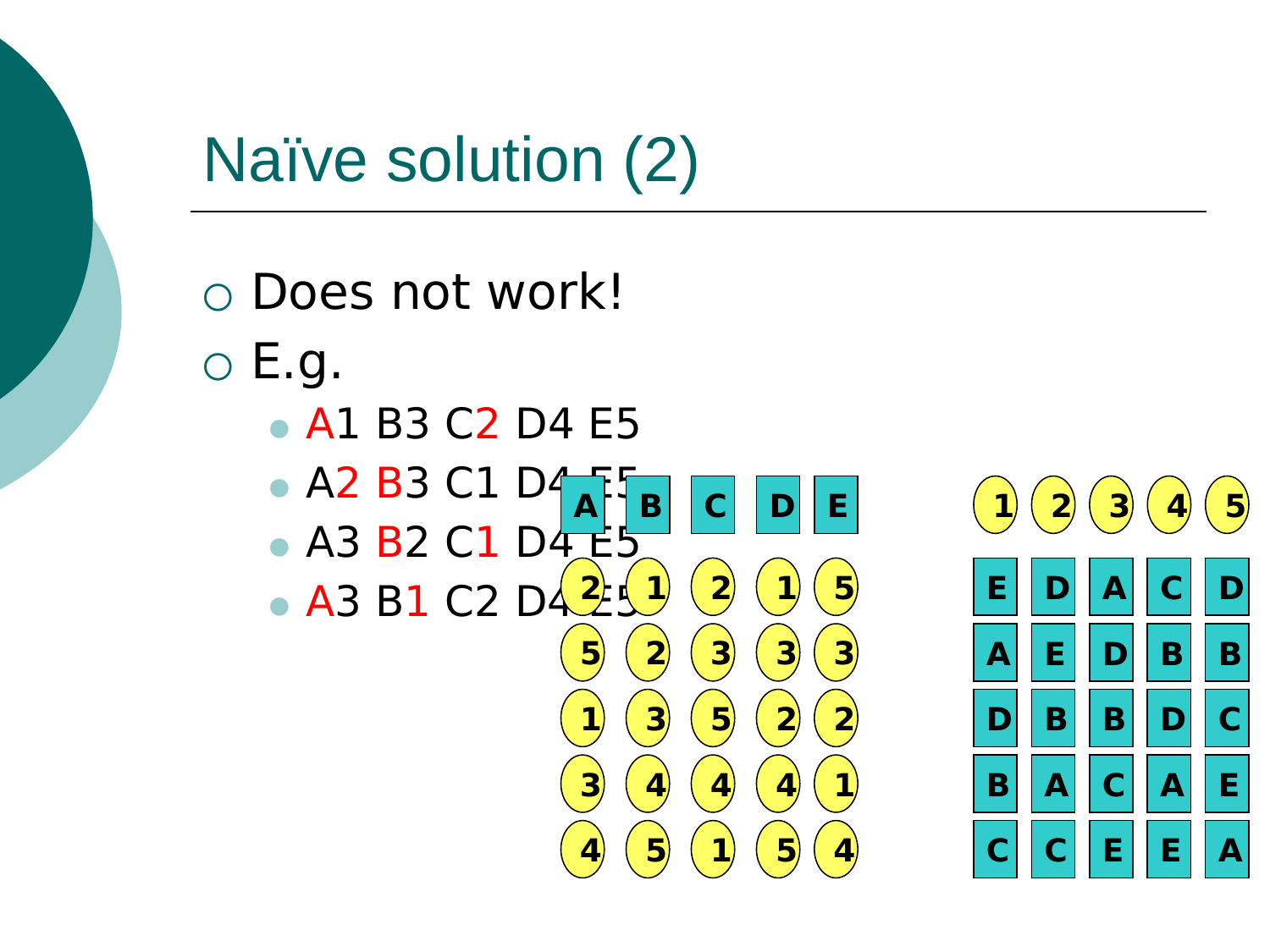

# Naïve solution (2)
Does not work!
E.g.
A1 B3 C2 D4 E5
A2 B3 C1 D4 E5
A3 B2 C1 D4 E5
A3 B1 C2 D4 E5
A
B
C
D
E
1
2
3
4
5
2
1
2
1
5
E
D
A
C
D
5
2
3
3
3
A
E
D
B
B
1
3
5
2
2
D
B
B
D
C
3
4
4
4
1
B
A
C
A
E
4
5
1
5
4
C
C
E
E
A